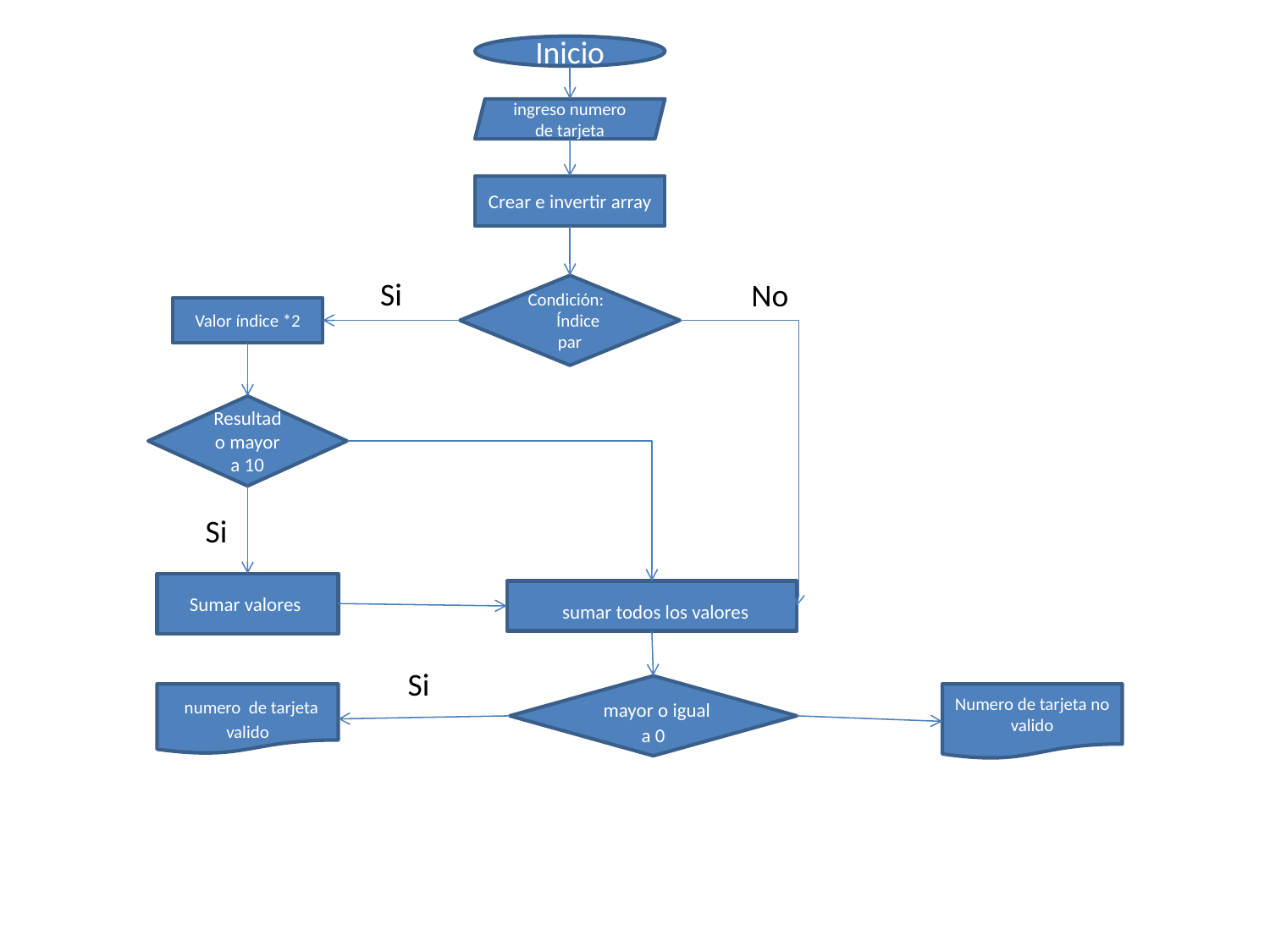

Inicio
ingreso numero de tarjeta
Crear e invertir array
Si
No
Condición:       Índice par
Valor índice *2
Resultado mayor a 10
Si
Sumar valores
 sumar todos los valores
Si
 mayor o igual a 0
 numero  de tarjeta valido
Numero de tarjeta no valido